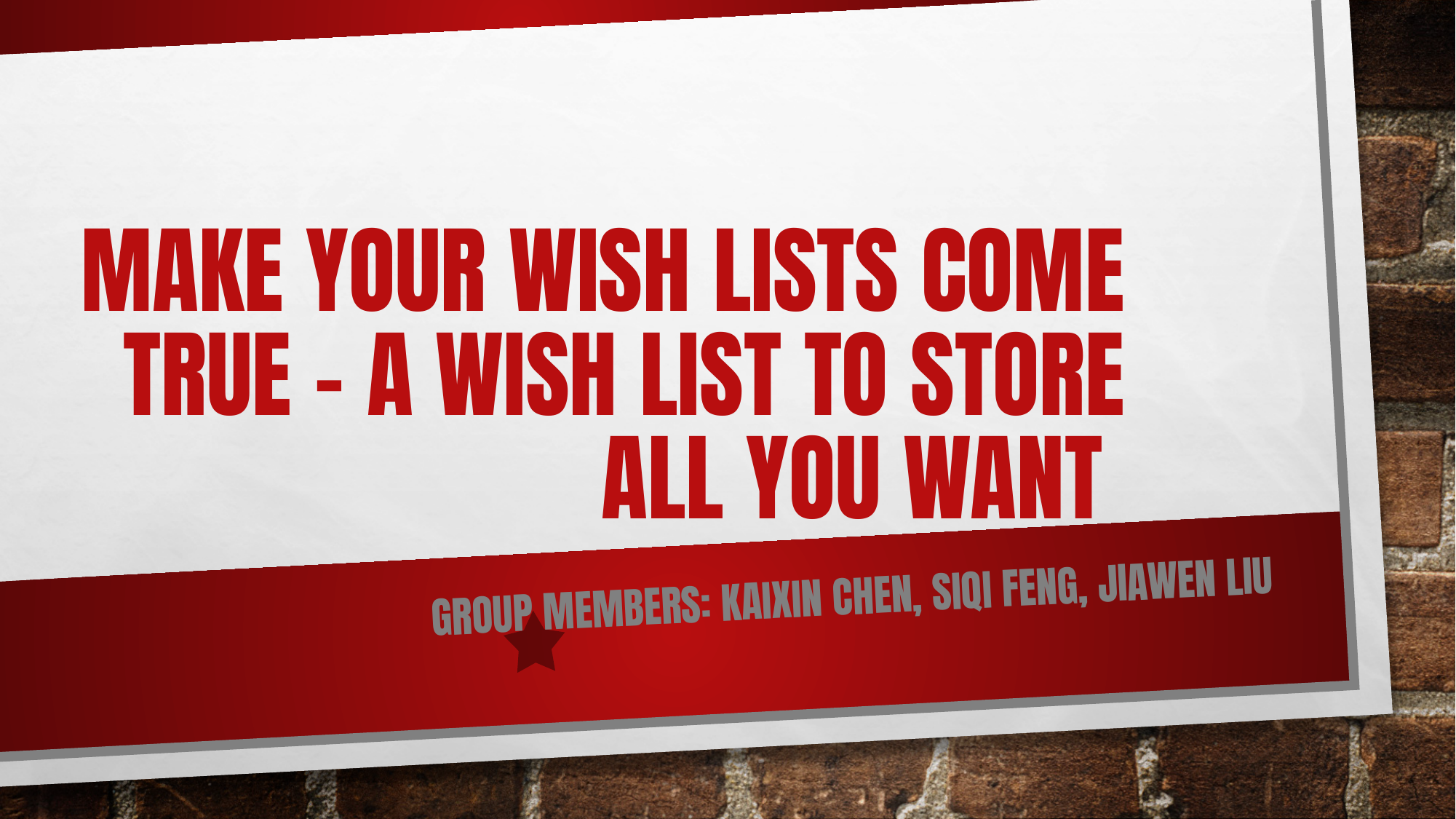

# Make your wish lists come true – A wish list to store all you want
Group Members: Kaixin Chen, Siqi Feng, Jiawen liu